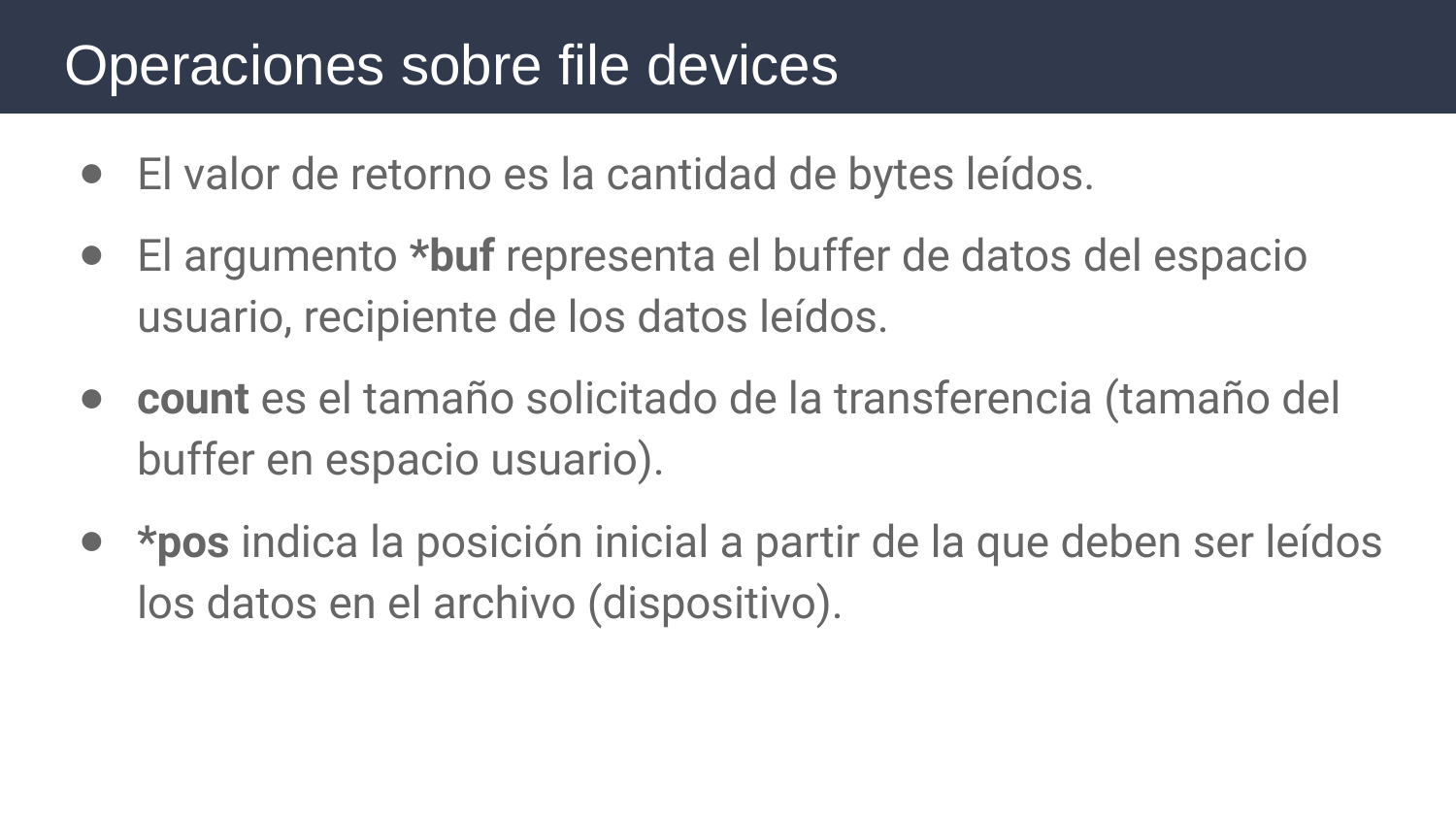

# Operaciones sobre file devices

El valor de retorno es la cantidad de bytes leídos.
El argumento *buf representa el buffer de datos del espacio usuario, recipiente de los datos leídos.
count es el tamaño solicitado de la transferencia (tamaño del buffer en espacio usuario).
*pos indica la posición inicial a partir de la que deben ser leídos los datos en el archivo (dispositivo).